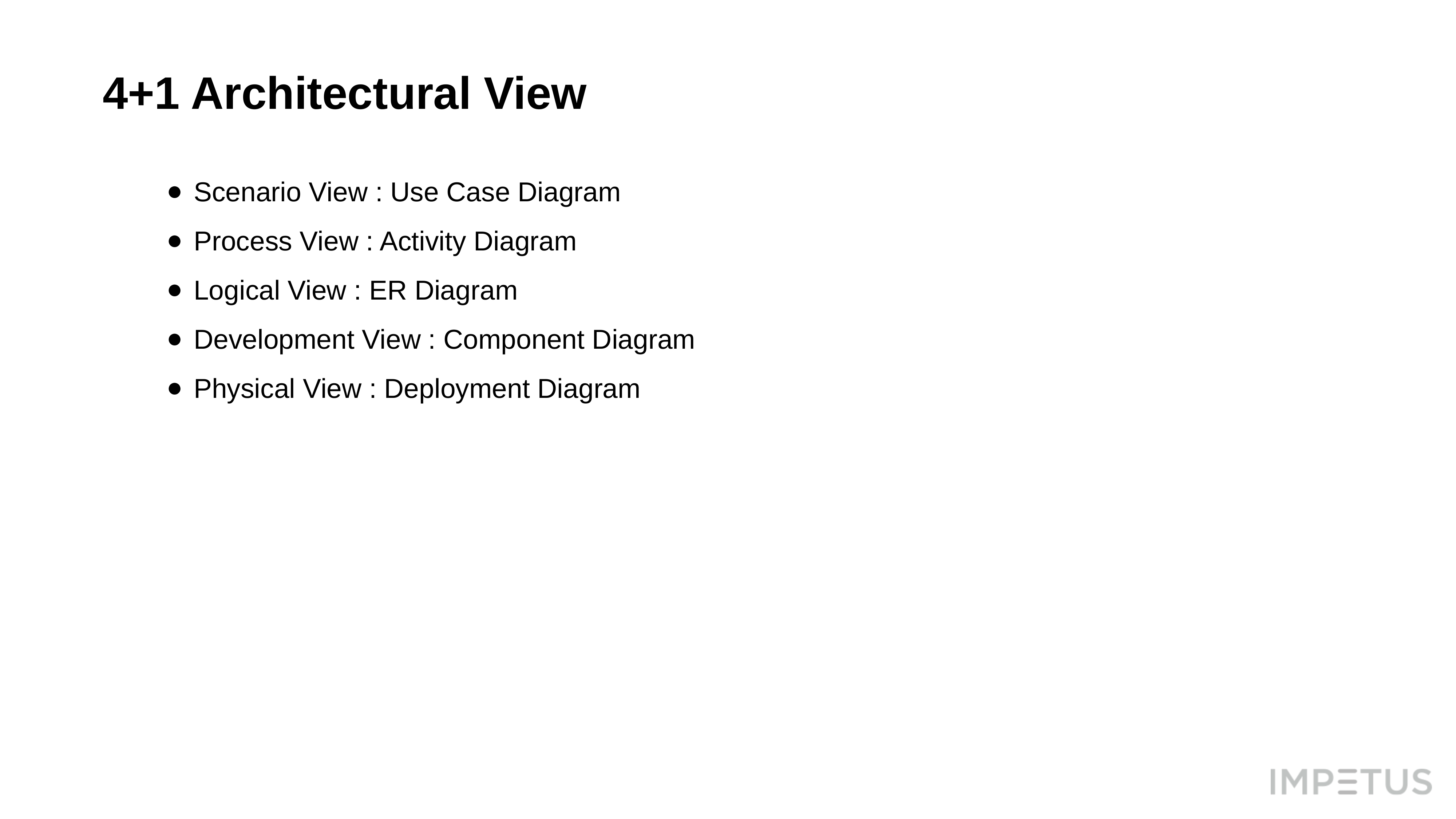

# 4+1 Architectural View
Scenario View : Use Case Diagram
Process View : Activity Diagram
Logical View : ER Diagram
Development View : Component Diagram
Physical View : Deployment Diagram